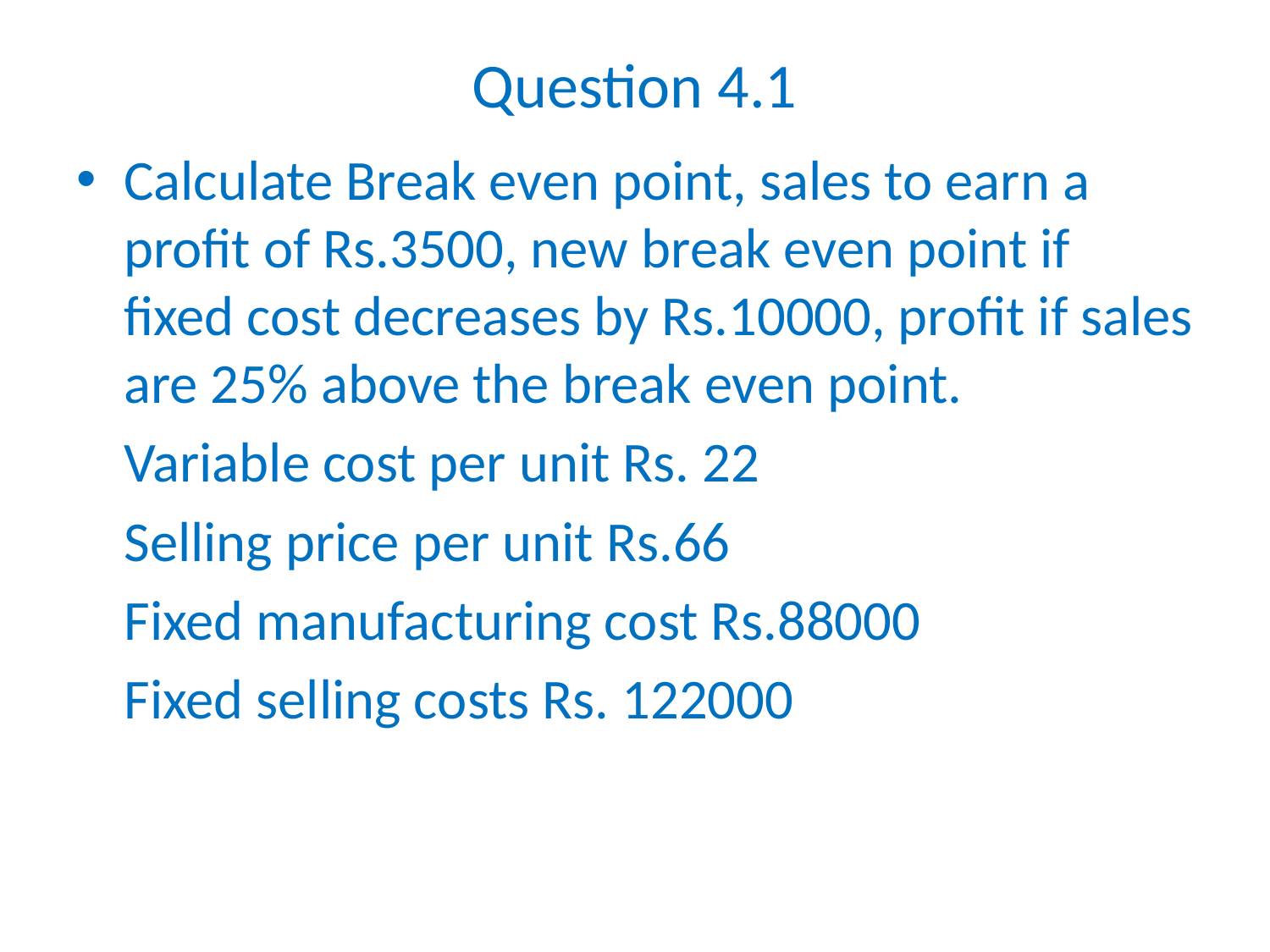

# Question 4.1
Calculate Break even point, sales to earn a profit of Rs.3500, new break even point if fixed cost decreases by Rs.10000, profit if sales are 25% above the break even point.
	Variable cost per unit Rs. 22
	Selling price per unit Rs.66
	Fixed manufacturing cost Rs.88000
	Fixed selling costs Rs. 122000